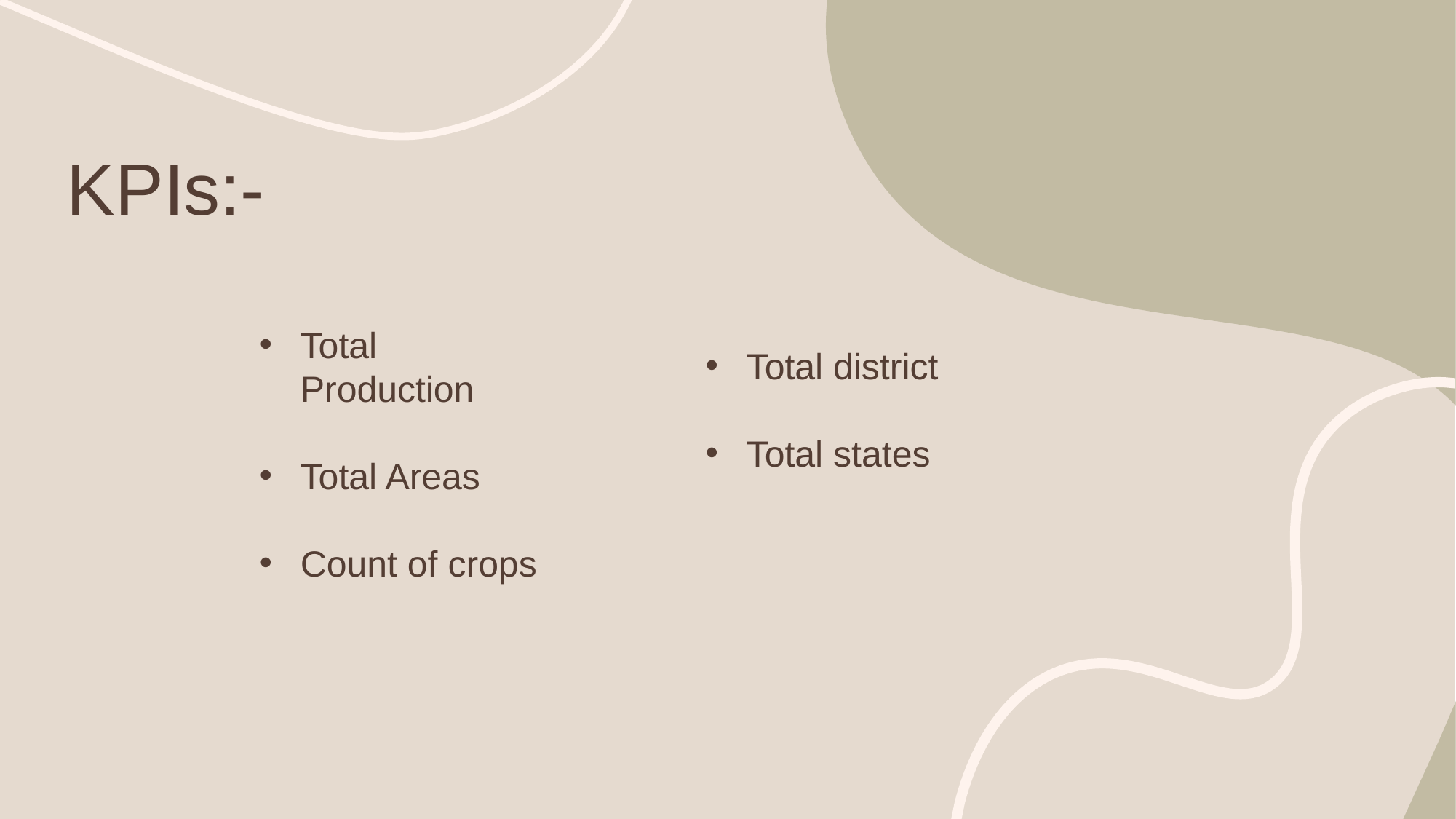

# KPIs:-
Total Production

Total Areas

Count of crops
Total district

Total states